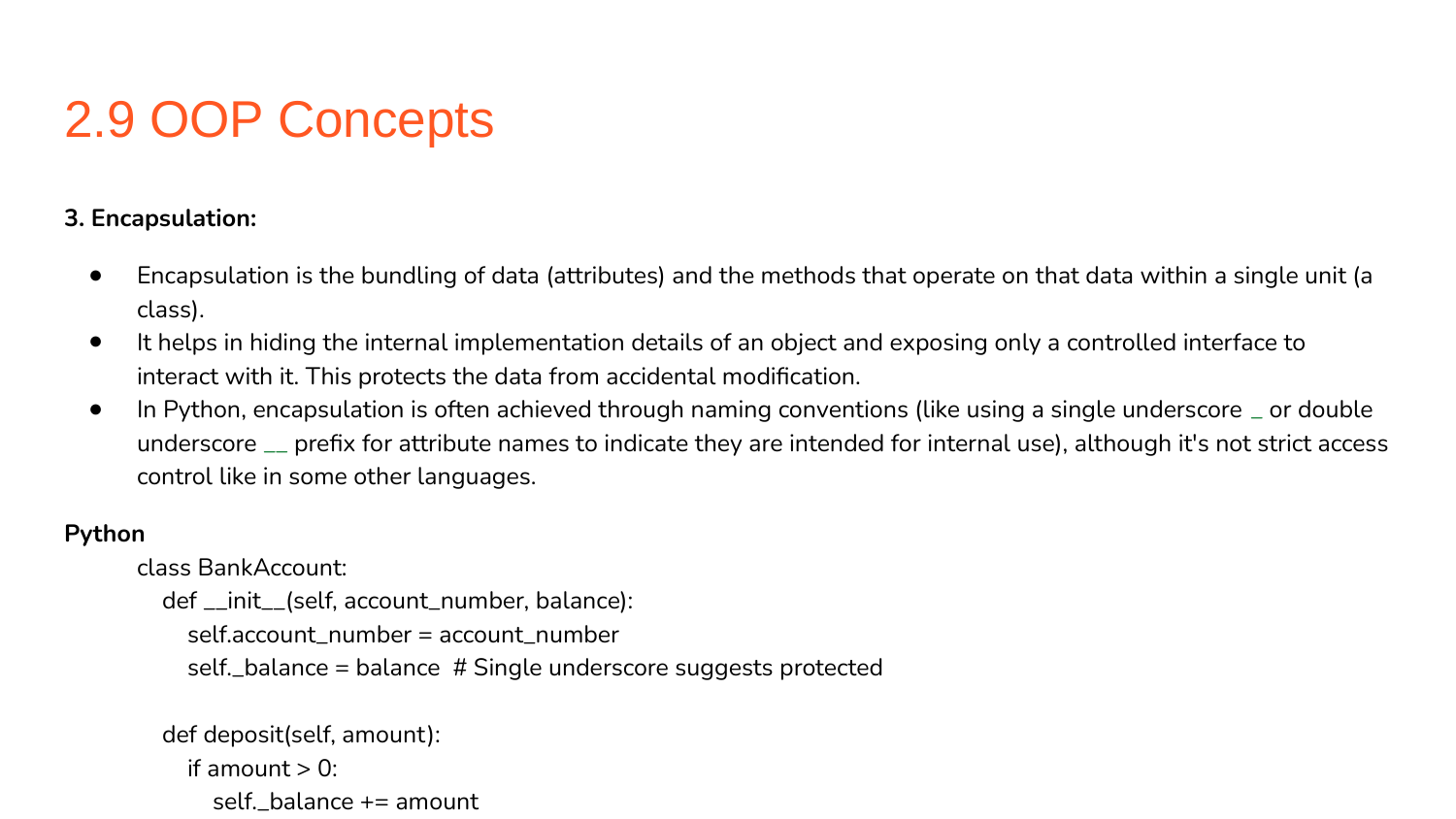

# 2.9 OOP Concepts
3. Encapsulation:
Encapsulation is the bundling of data (attributes) and the methods that operate on that data within a single unit (a class).
It helps in hiding the internal implementation details of an object and exposing only a controlled interface to interact with it. This protects the data from accidental modification.
In Python, encapsulation is often achieved through naming conventions (like using a single underscore _ or double underscore __ prefix for attribute names to indicate they are intended for internal use), although it's not strict access control like in some other languages.
Python
class BankAccount:
    def __init__(self, account_number, balance):
        self.account_number = account_number
        self._balance = balance  # Single underscore suggests protected

    def deposit(self, amount):
        if amount > 0:
            self._balance += amount